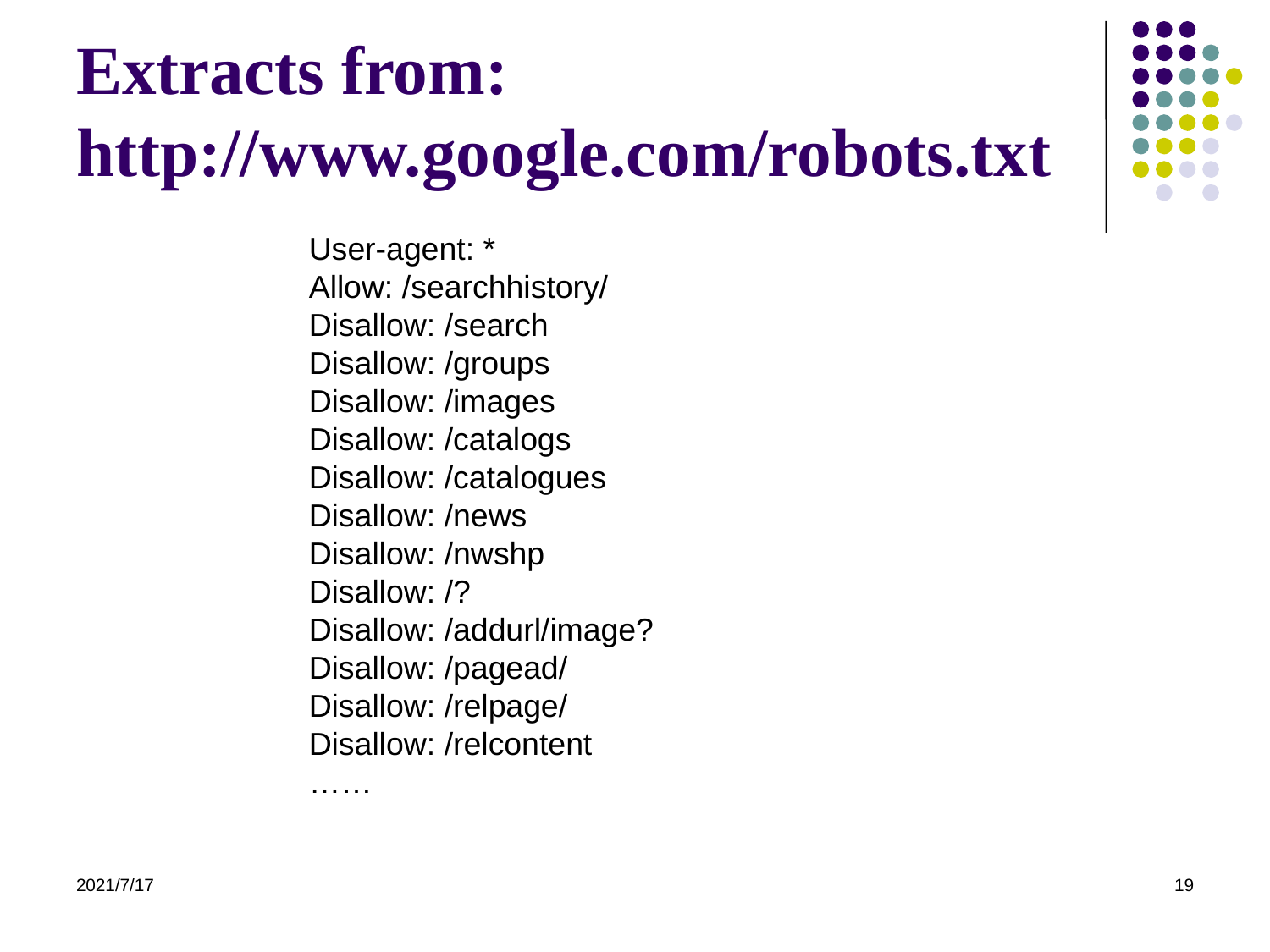

# Extracts from: http://www.google.com/robots.txt
User-agent: *
Allow: /searchhistory/
Disallow: /search
Disallow: /groups
Disallow: /images
Disallow: /catalogs
Disallow: /catalogues
Disallow: /news
Disallow: /nwshp
Disallow: /?
Disallow: /addurl/image?
Disallow: /pagead/
Disallow: /relpage/
Disallow: /relcontent
……
2021/7/17
19